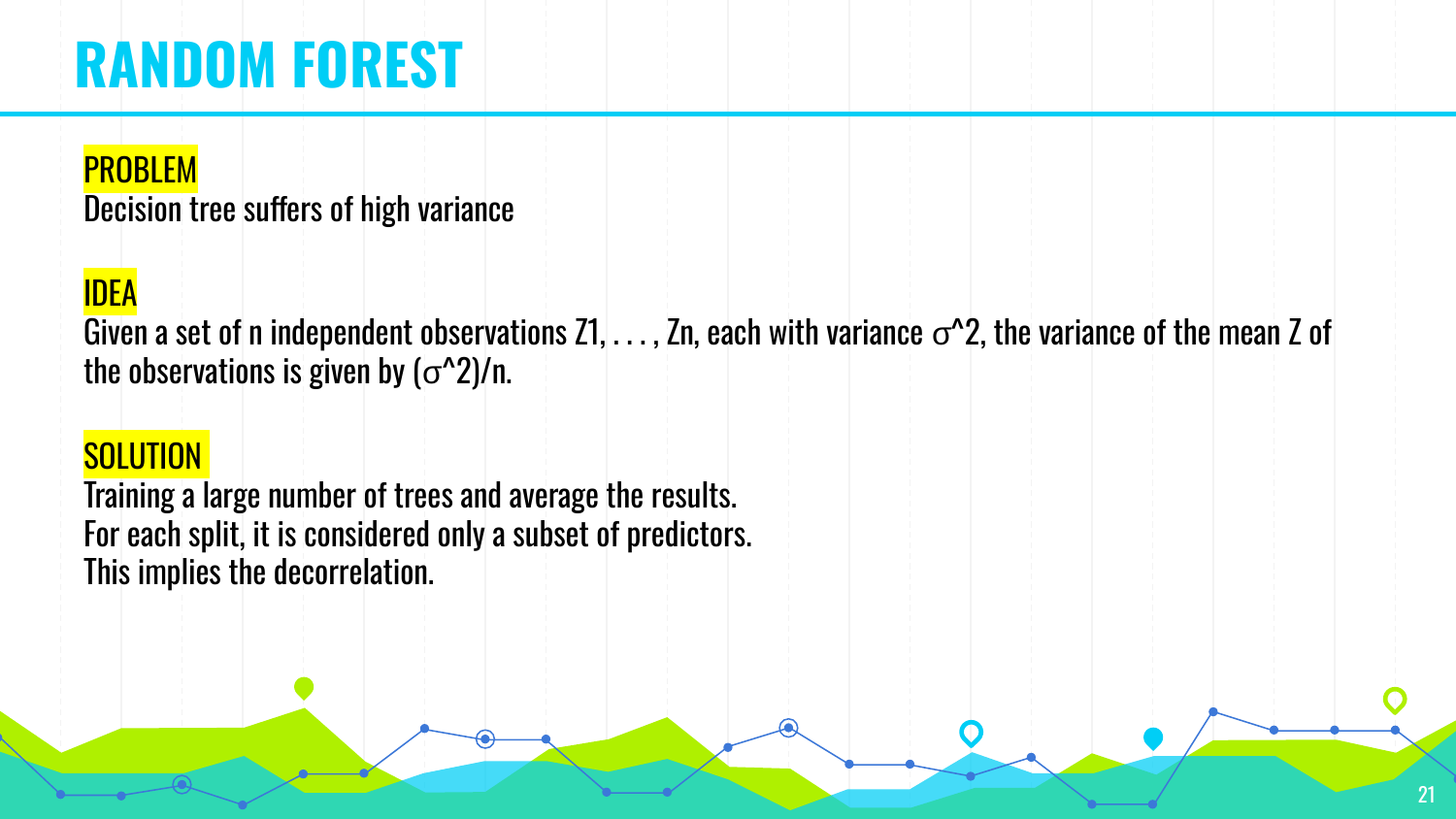

# RANDOM FOREST
PROBLEM
Decision tree suffers of high variance
IDEA
Given a set of n independent observations Z1, . . . , Zn, each with variance σ^2, the variance of the mean Z of the observations is given by (σ^2)/n.
SOLUTION
Training a large number of trees and average the results.
For each split, it is considered only a subset of predictors.
This implies the decorrelation.
21